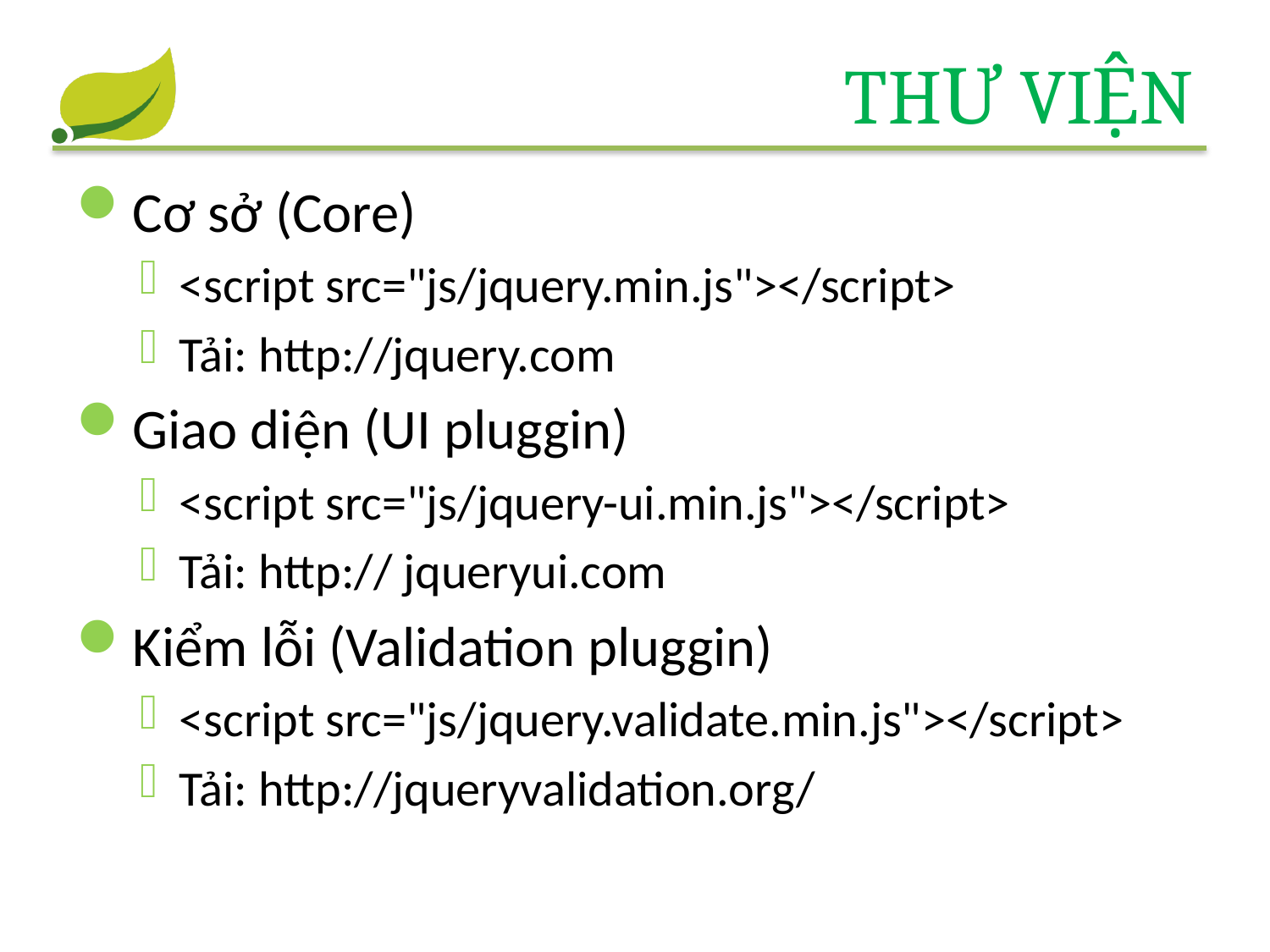

# Thư viện
Cơ sở (Core)
<script src="js/jquery.min.js"></script>
Tải: http://jquery.com
Giao diện (UI pluggin)
<script src="js/jquery-ui.min.js"></script>
Tải: http:// jqueryui.com
Kiểm lỗi (Validation pluggin)
<script src="js/jquery.validate.min.js"></script>
Tải: http://jqueryvalidation.org/